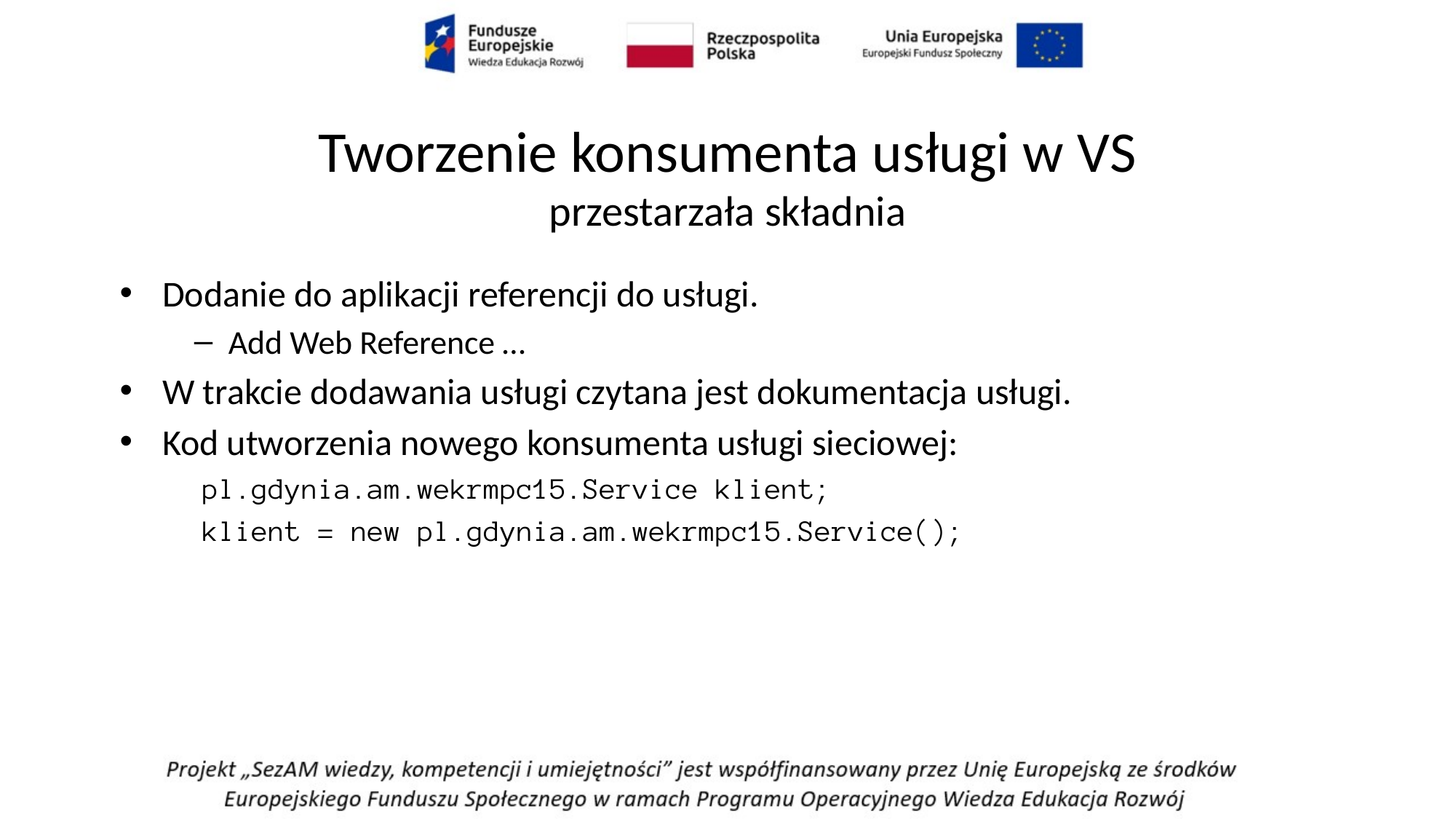

# Tworzenie konsumenta usługi w VS przestarzała składnia
Dodanie do aplikacji referencji do usługi.
Add Web Reference …
W trakcie dodawania usługi czytana jest dokumentacja usługi.
Kod utworzenia nowego konsumenta usługi sieciowej:
     pl.gdynia.am.wekrmpc15.Service klient;
     klient = new pl.gdynia.am.wekrmpc15.Service();